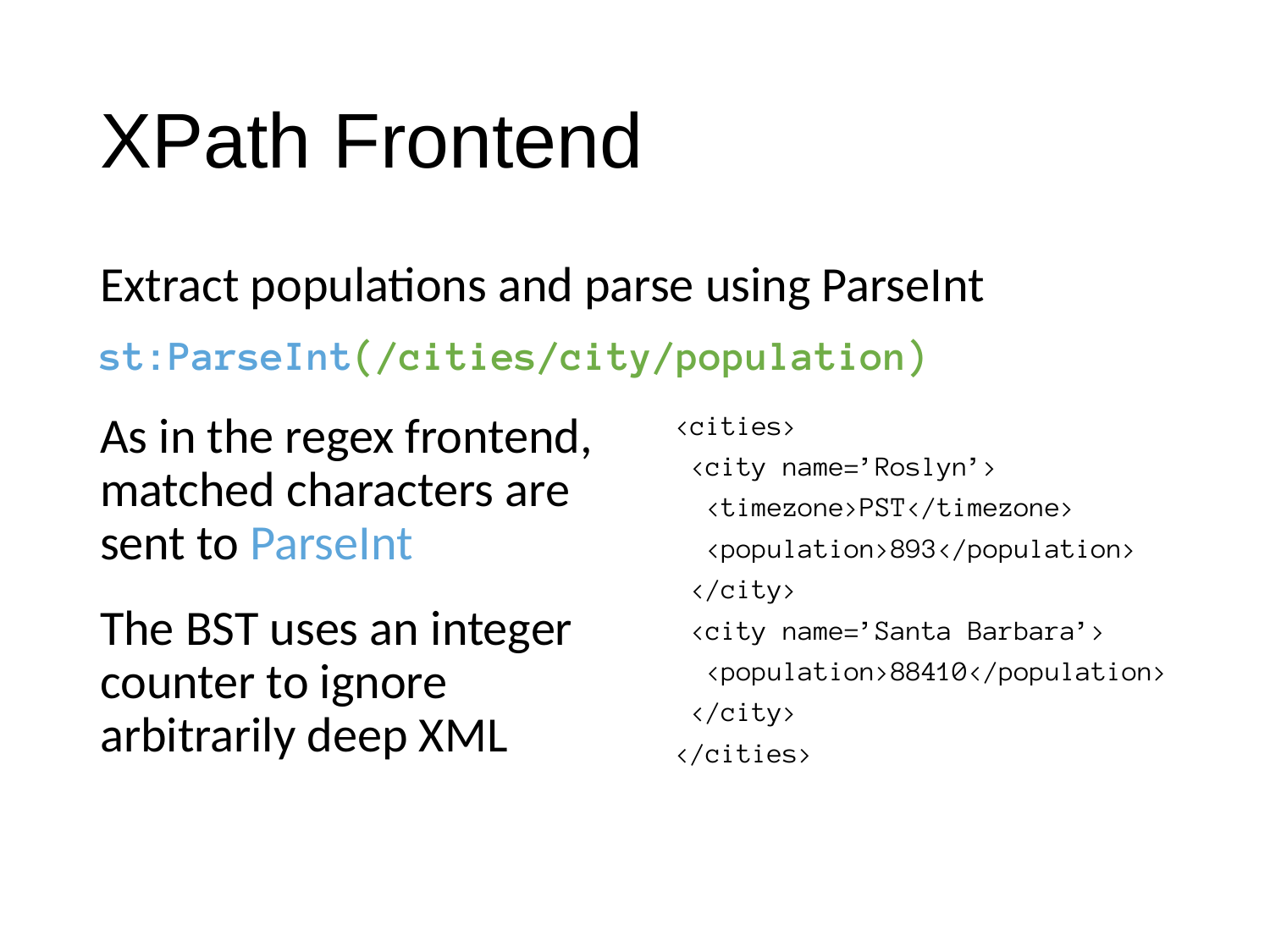

# XPath Frontend
Extract populations and parse using ParseInt
st:ParseInt(/cities/city/population)

<cities>
 <city name=’Roslyn’>
  <timezone>PST</timezone>
  <population>893</population>
 </city>
 <city name=’Santa Barbara’>
  <population>88410</population>
 </city>
</cities>
As in the regex frontend, matched characters are sent to ParseInt
The BST uses an integer counter to ignore arbitrarily deep XML